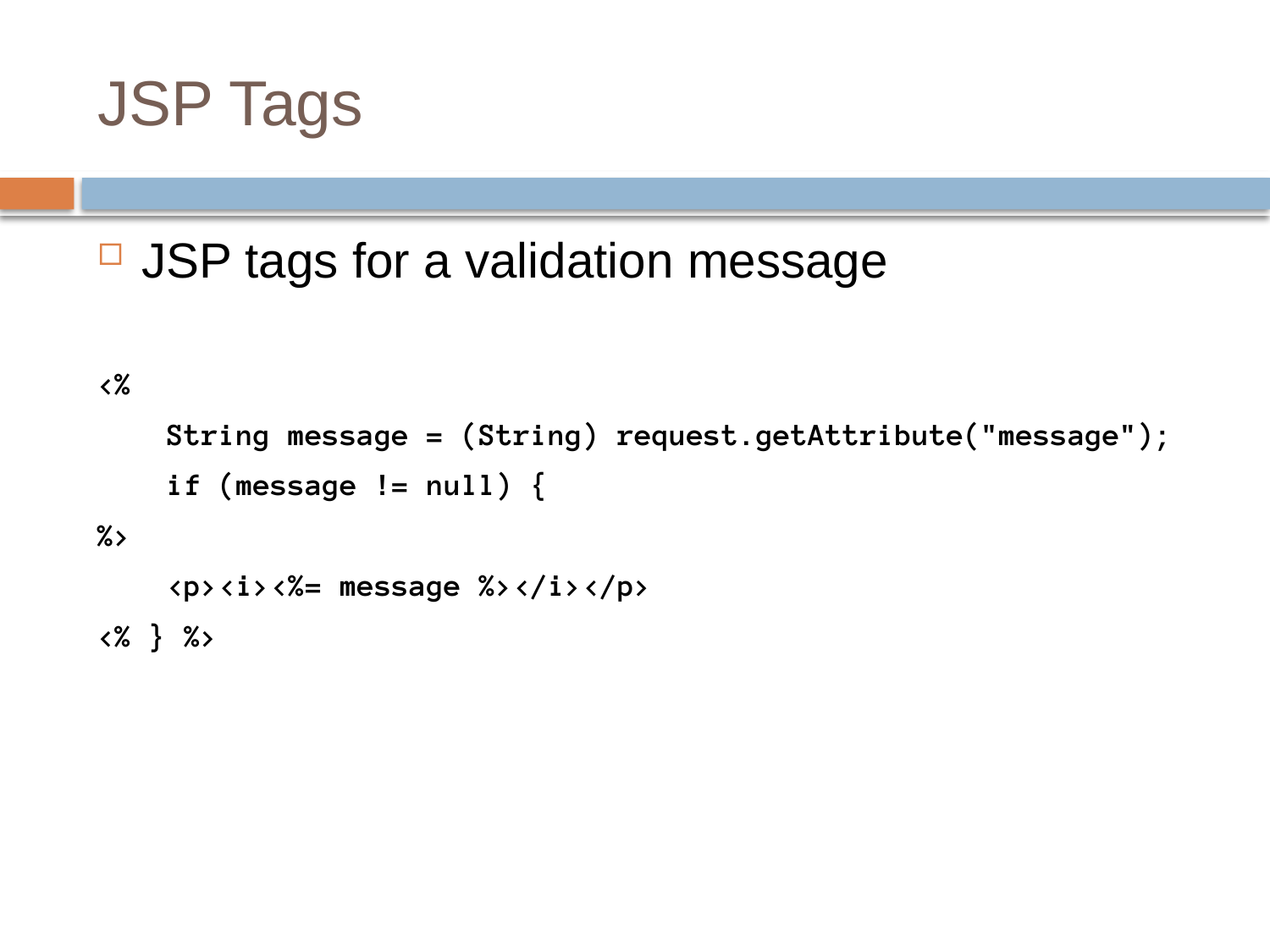

# JSP Tags
JSP tags for a validation message

<%
    String message = (String) request.getAttribute("message");
    if (message != null) {
%>
    <p><i><%= message %></i></p>
<% } %>